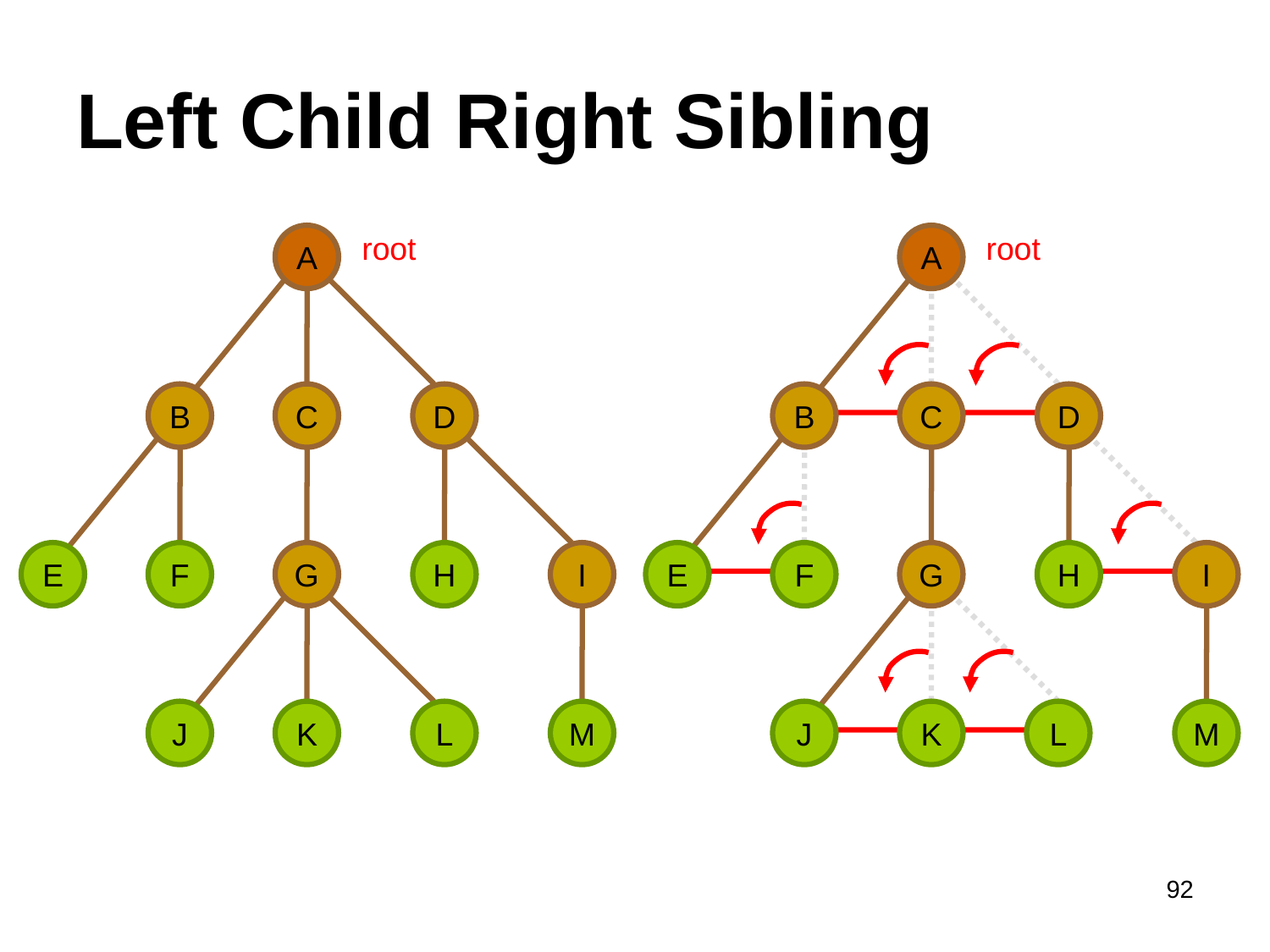

# Left Child Right Sibling
root
root
A
A

B
C
D
B
C
D

E
F
G
H
I
E
F
G
H
I

J
K
L
M
J
K
L
M

92